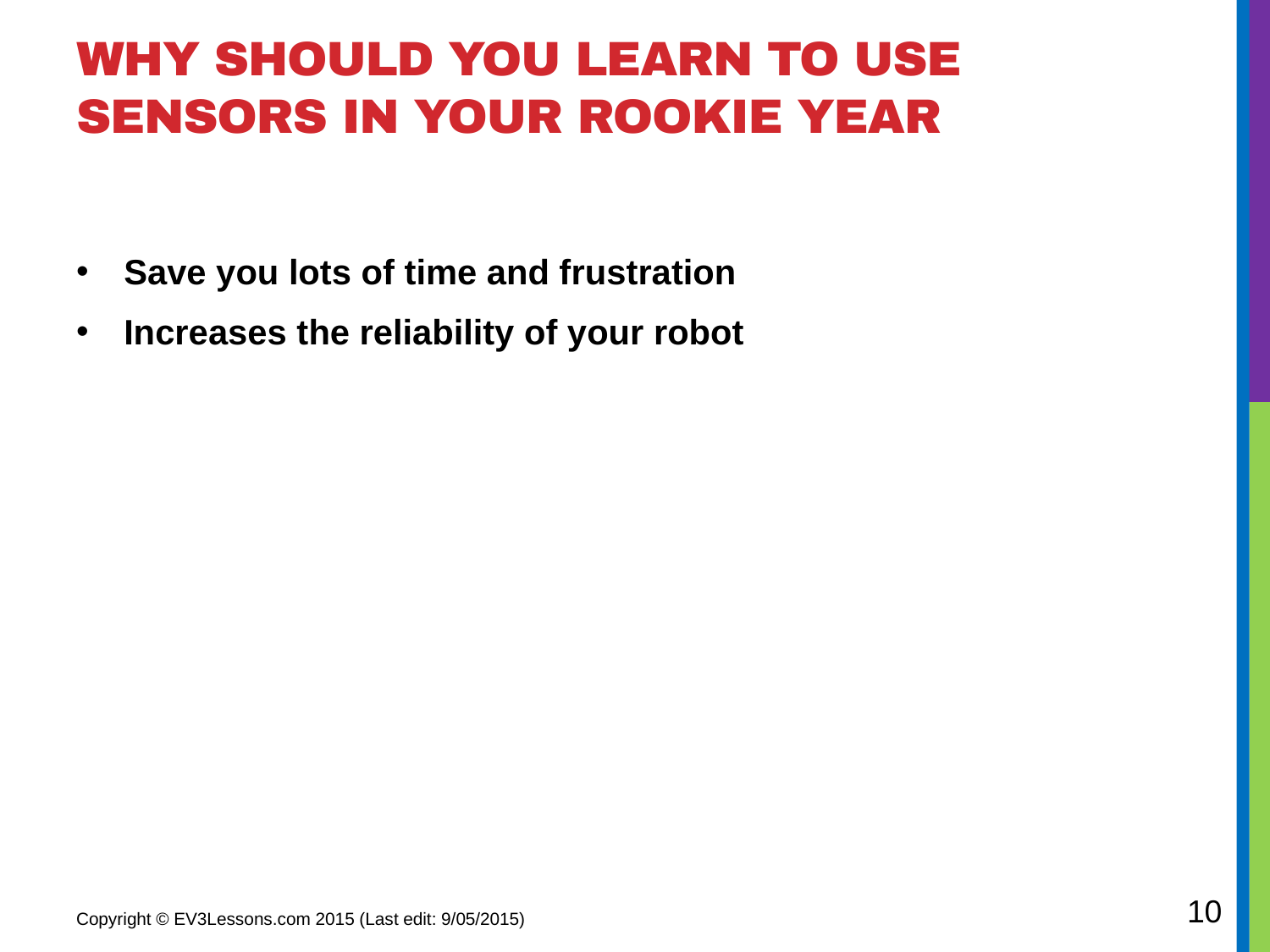

# WHY SHOULD YOU LEARN TO USE SENSORS IN YOUR ROOKIE YEAR
Save you lots of time and frustration
Increases the reliability of your robot

10
Copyright © EV3Lessons.com 2015 (Last edit: 9/05/2015)